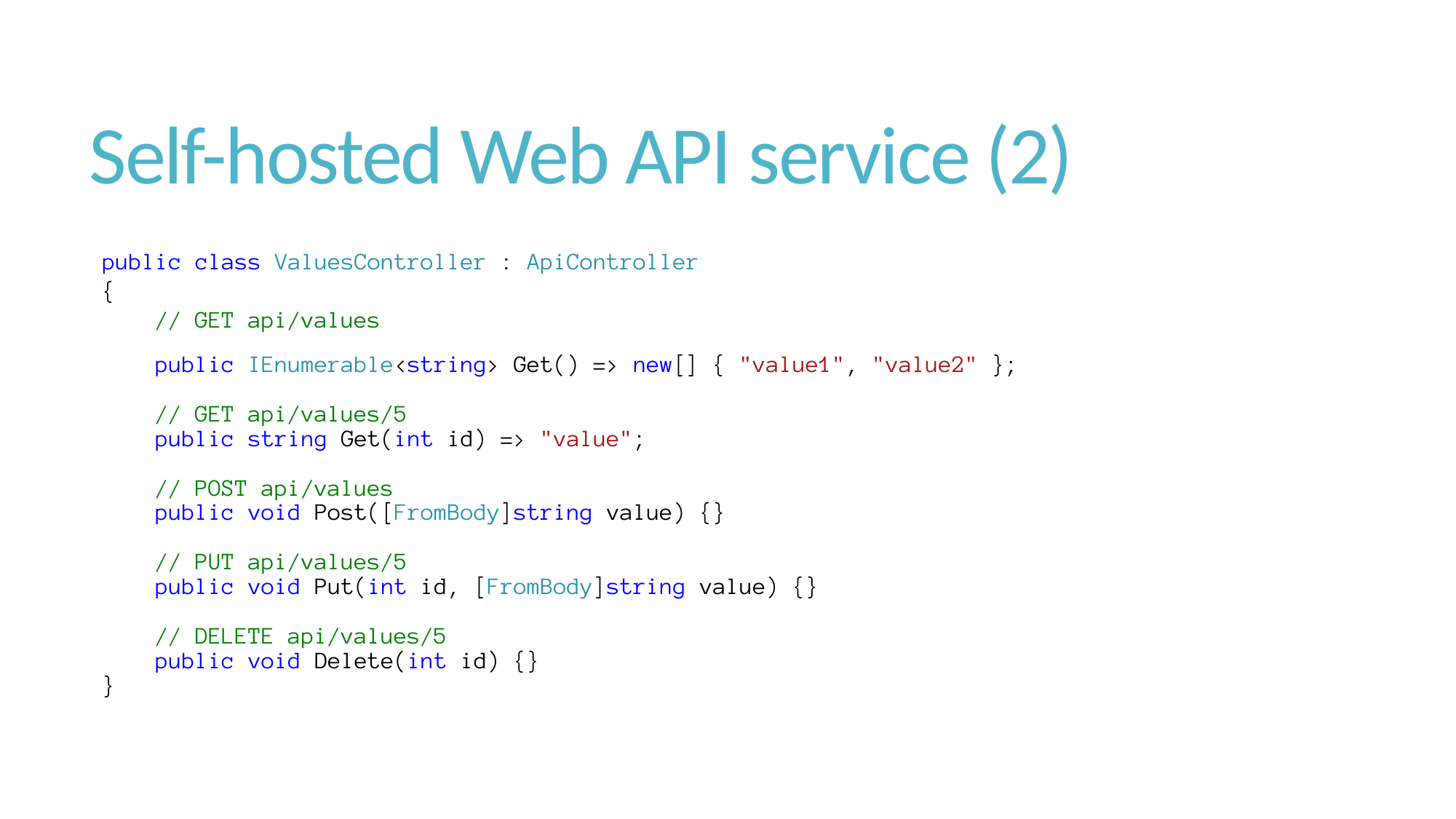

# Self-hosted Web API service (2)
public class ValuesController : ApiController
{
    // GET api/values
    public IEnumerable<string> Get() => new[] { "value1", "value2" };
    // GET api/values/5
    public string Get(int id) => "value";
    // POST api/values
    public void Post([FromBody]string value) {}
    // PUT api/values/5
    public void Put(int id, [FromBody]string value) {}
    // DELETE api/values/5
    public void Delete(int id) {}
}